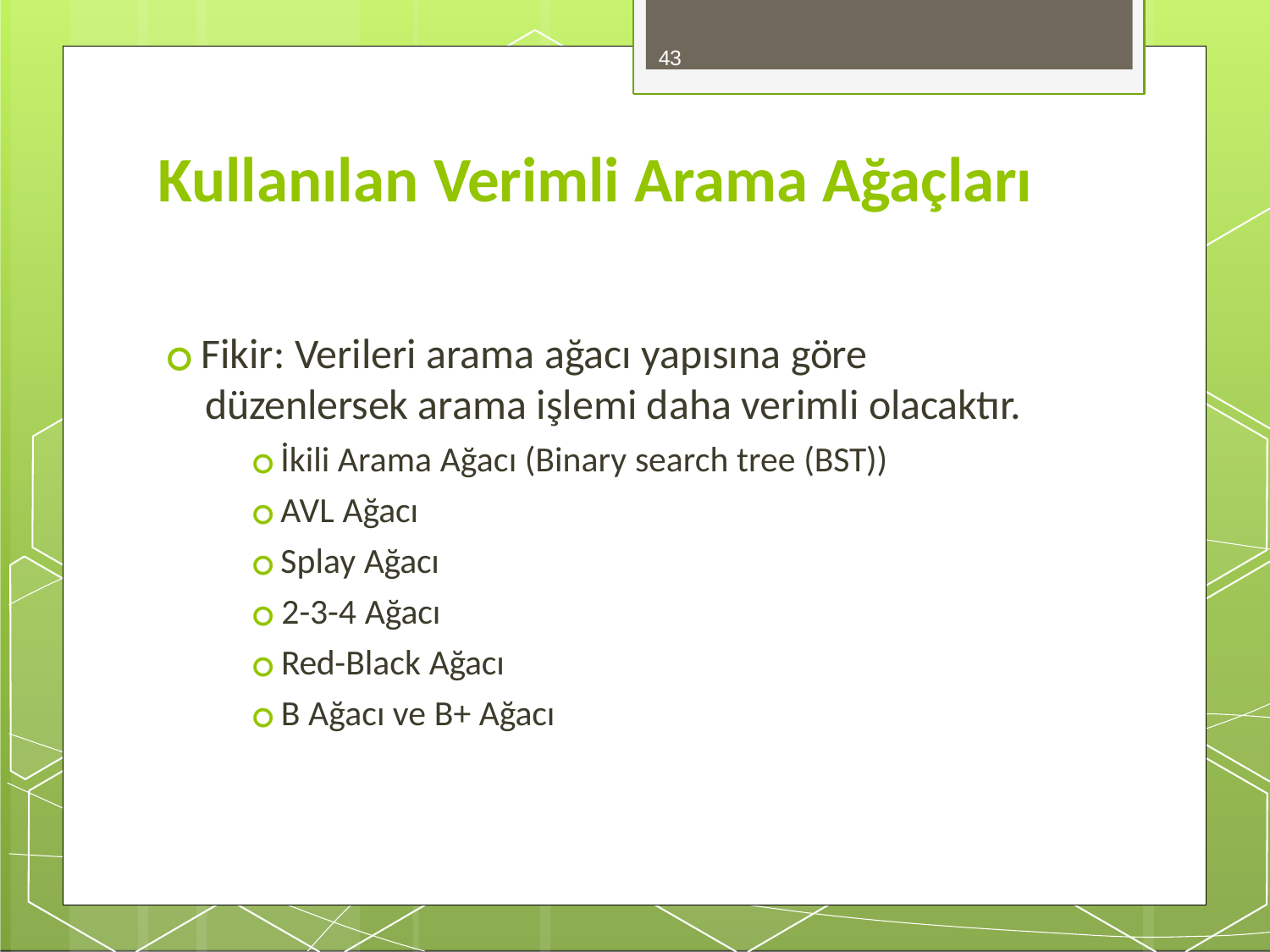

43
# Kullanılan Verimli Arama Ağaçları
🞇 Fikir: Verileri arama ağacı yapısına göre
düzenlersek arama işlemi daha verimli olacaktır.
🞇 İkili Arama Ağacı (Binary search tree (BST))
🞇 AVL Ağacı
🞇 Splay Ağacı
🞇 2-3-4 Ağacı
🞇 Red-Black Ağacı
🞇 B Ağacı ve B+ Ağacı